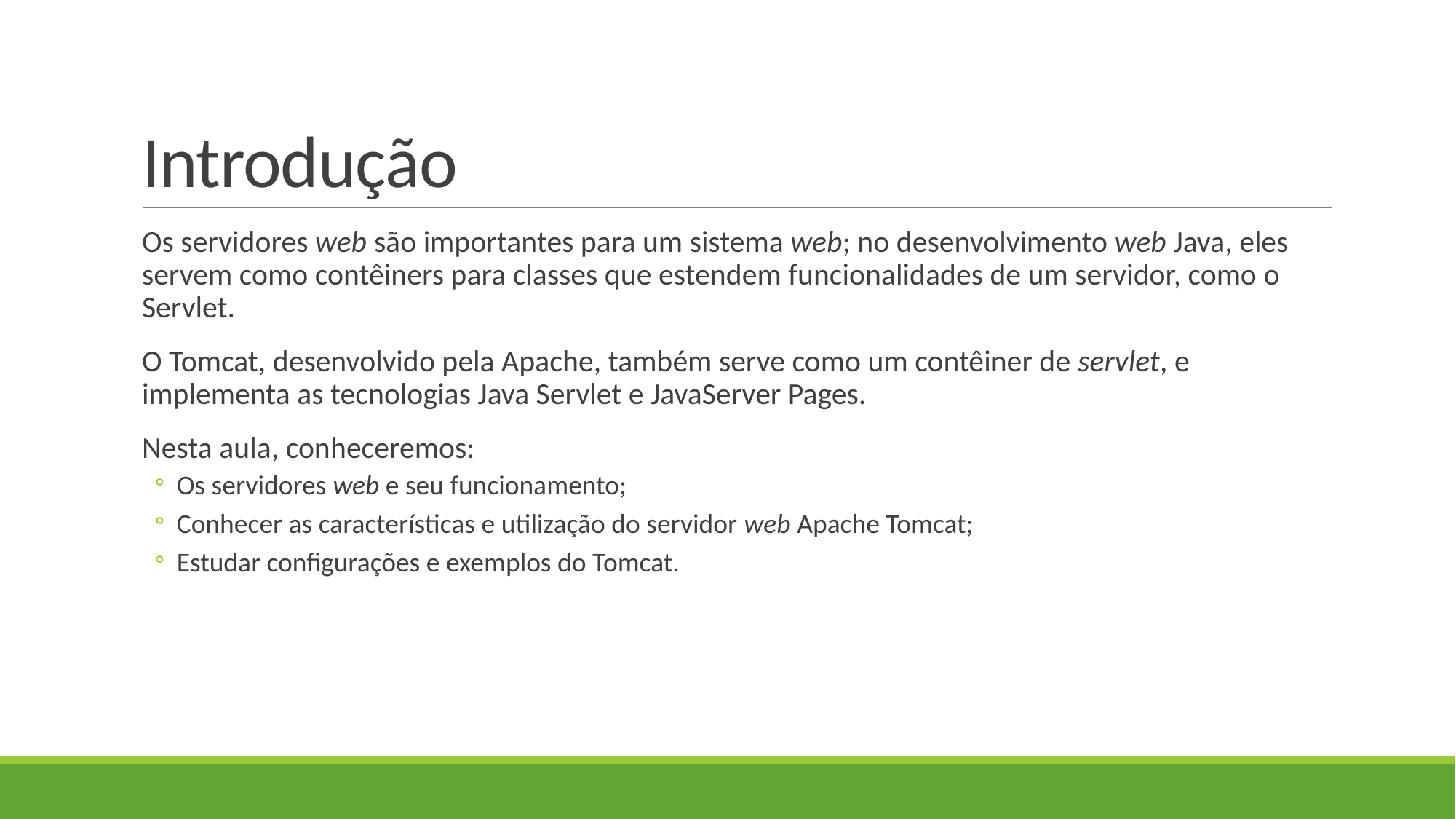

# Introdução
Os servidores web são importantes para um sistema web; no desenvolvimento web Java, eles servem como contêiners para classes que estendem funcionalidades de um servidor, como o Servlet.
O Tomcat, desenvolvido pela Apache, também serve como um contêiner de servlet, e implementa as tecnologias Java Servlet e JavaServer Pages.
Nesta aula, conheceremos:
Os servidores web e seu funcionamento;
Conhecer as características e utilização do servidor web Apache Tomcat;
Estudar configurações e exemplos do Tomcat.